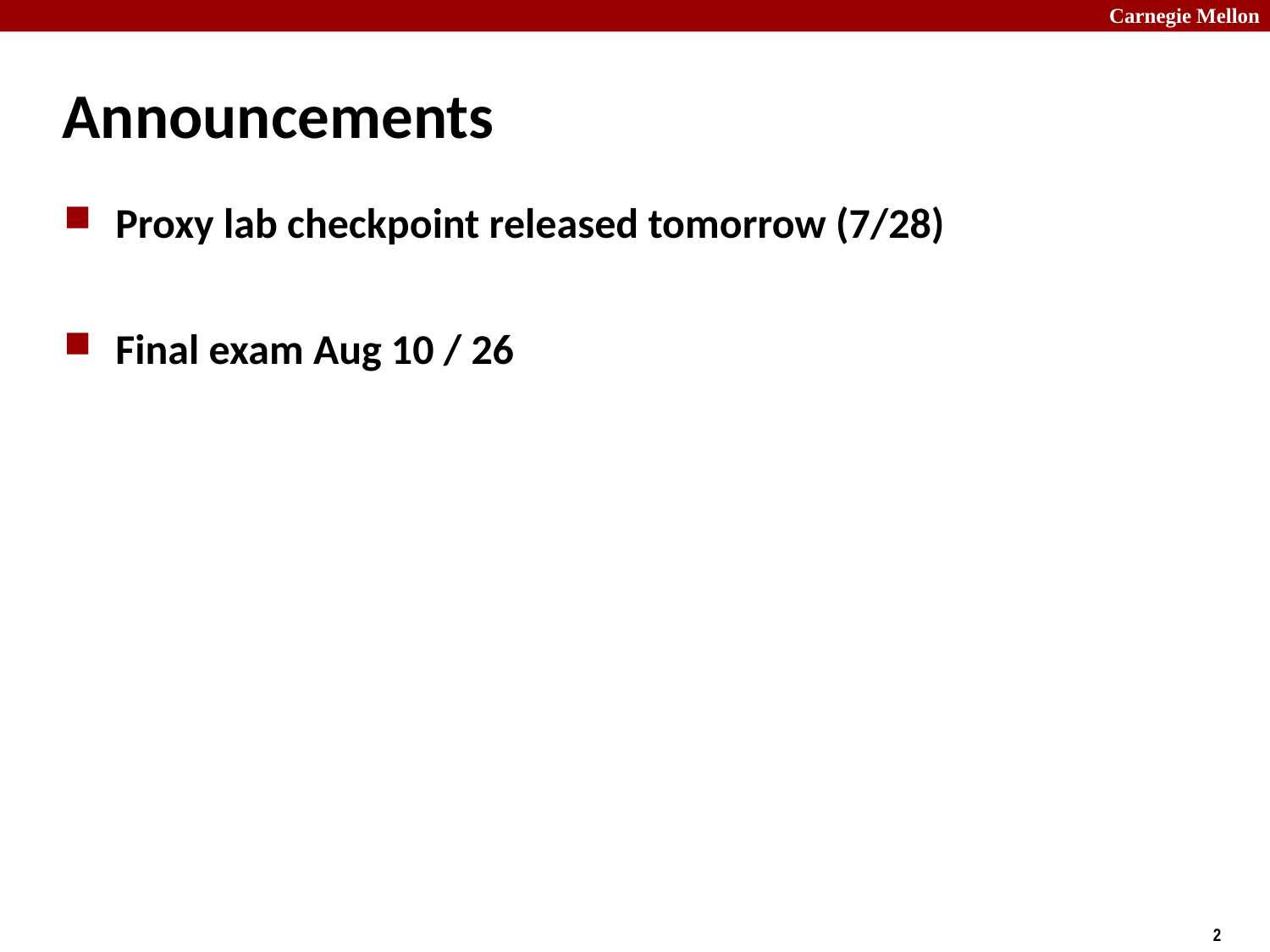

# Announcements
Proxy lab checkpoint released tomorrow (7/28)

Final exam Aug 10 / 26